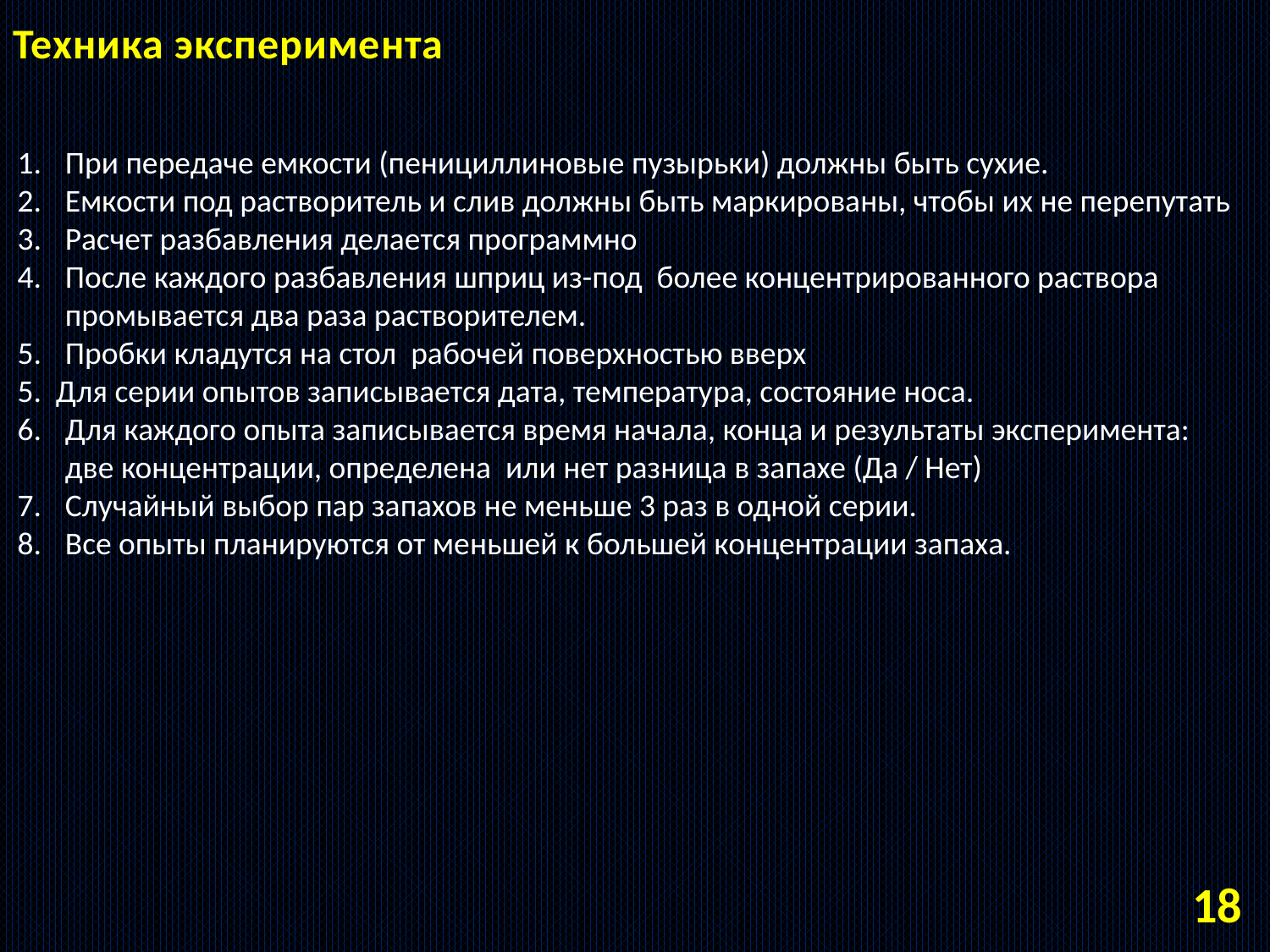

# Техника эксперимента
При передаче емкости (пенициллиновые пузырьки) должны быть сухие.
Емкости под растворитель и слив должны быть маркированы, чтобы их не перепутать
Расчет разбавления делается программно
После каждого разбавления шприц из-под  более концентрированного раствора промывается два раза растворителем.
Пробки кладутся на стол  рабочей поверхностью вверх
5.  Для серии опытов записывается дата, температура, состояние носа.
Для каждого опыта записывается время начала, конца и результаты эксперимента: две концентрации, определена  или нет разница в запахе (Да / Нет)
Случайный выбор пар запахов не меньше 3 раз в одной серии.
Все опыты планируются от меньшей к большей концентрации запаха.
18